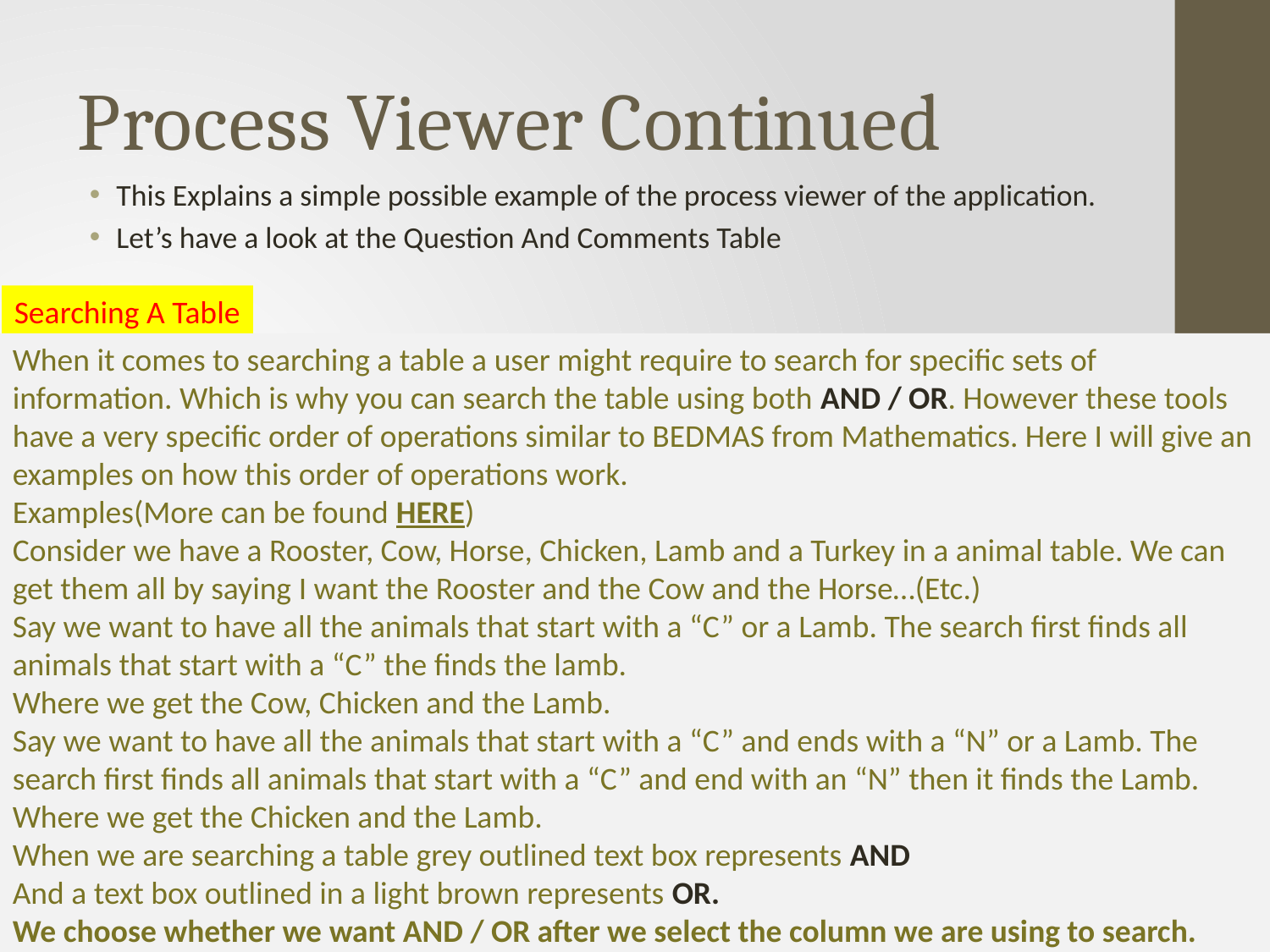

# Process Viewer Continued
This Explains a simple possible example of the process viewer of the application.
Let’s have a look at the Question And Comments Table
Searching A Table
When it comes to searching a table a user might require to search for specific sets of information. Which is why you can search the table using both AND / OR. However these tools have a very specific order of operations similar to BEDMAS from Mathematics. Here I will give an examples on how this order of operations work.
Examples(More can be found HERE)
Consider we have a Rooster, Cow, Horse, Chicken, Lamb and a Turkey in a animal table. We can get them all by saying I want the Rooster and the Cow and the Horse…(Etc.)
Say we want to have all the animals that start with a “C” or a Lamb. The search first finds all animals that start with a “C” the finds the lamb.
Where we get the Cow, Chicken and the Lamb.
Say we want to have all the animals that start with a “C” and ends with a “N” or a Lamb. The search first finds all animals that start with a “C” and end with an “N” then it finds the Lamb.
Where we get the Chicken and the Lamb.
When we are searching a table grey outlined text box represents AND
And a text box outlined in a light brown represents OR.
We choose whether we want AND / OR after we select the column we are using to search.